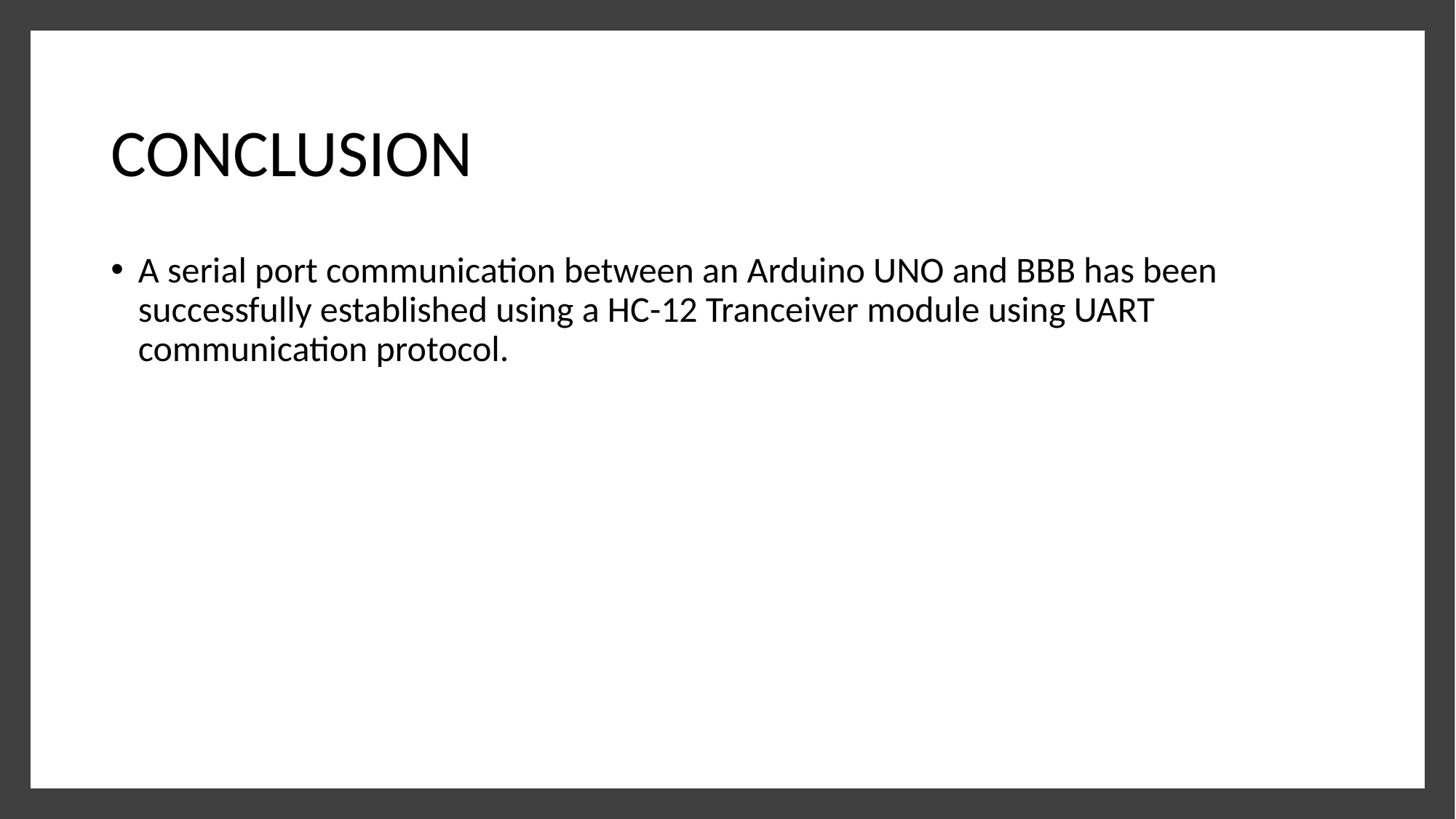

# CONCLUSION
A serial port communication between an Arduino UNO and BBB has been successfully established using a HC-12 Tranceiver module using UART communication protocol.